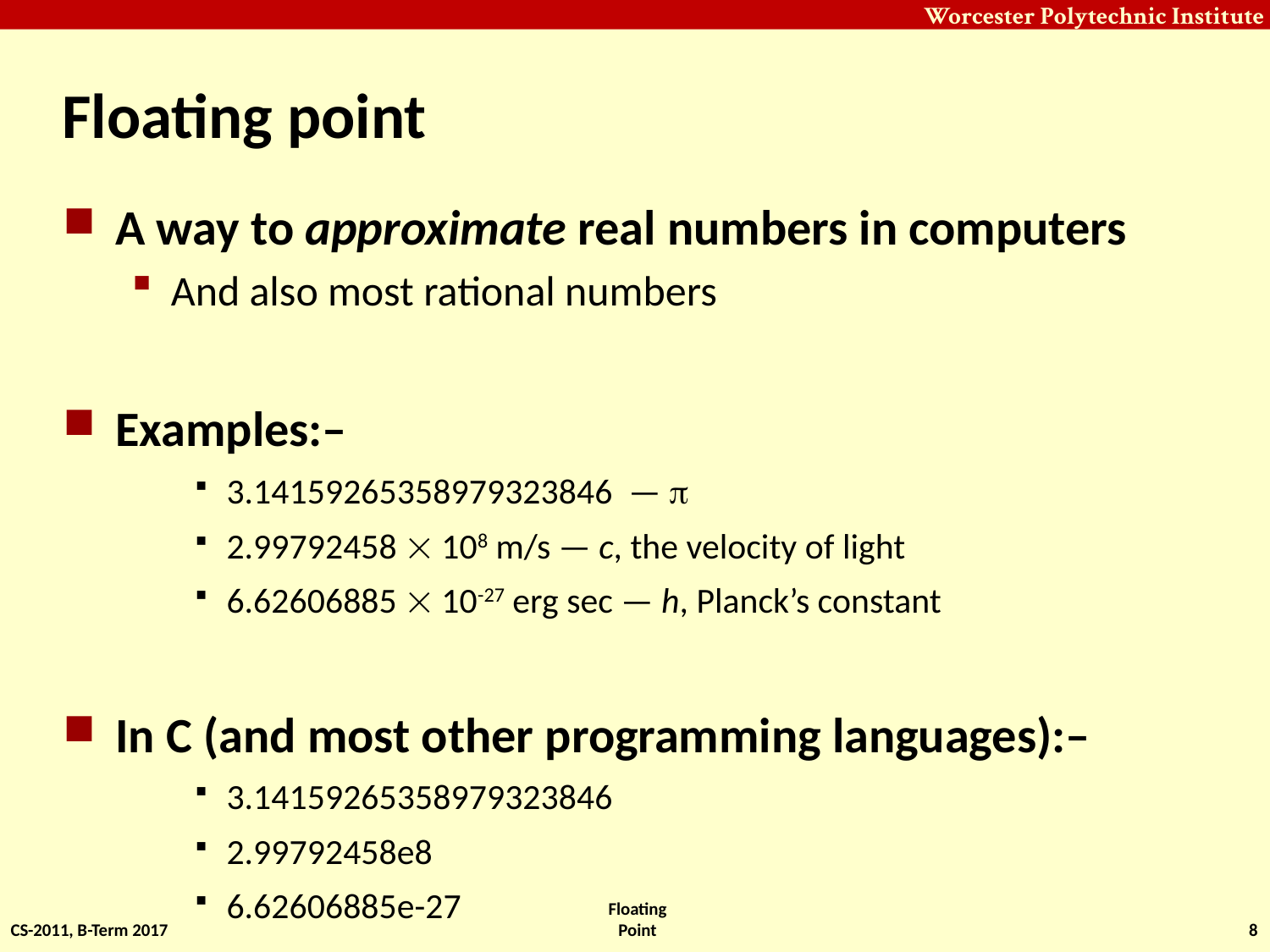

# Floating point
A way to approximate real numbers in computers
And also most rational numbers

Examples:–
3.14159265358979323846  — π
2.99792458 × 108 m/s — c, the velocity of light
6.62606885 × 10-27 erg sec — h, Planck’s constant

In C (and most other programming languages):–
3.14159265358979323846
2.99792458e8
6.62606885e-27
CS-2011, B-Term 2017
Floating Point
8